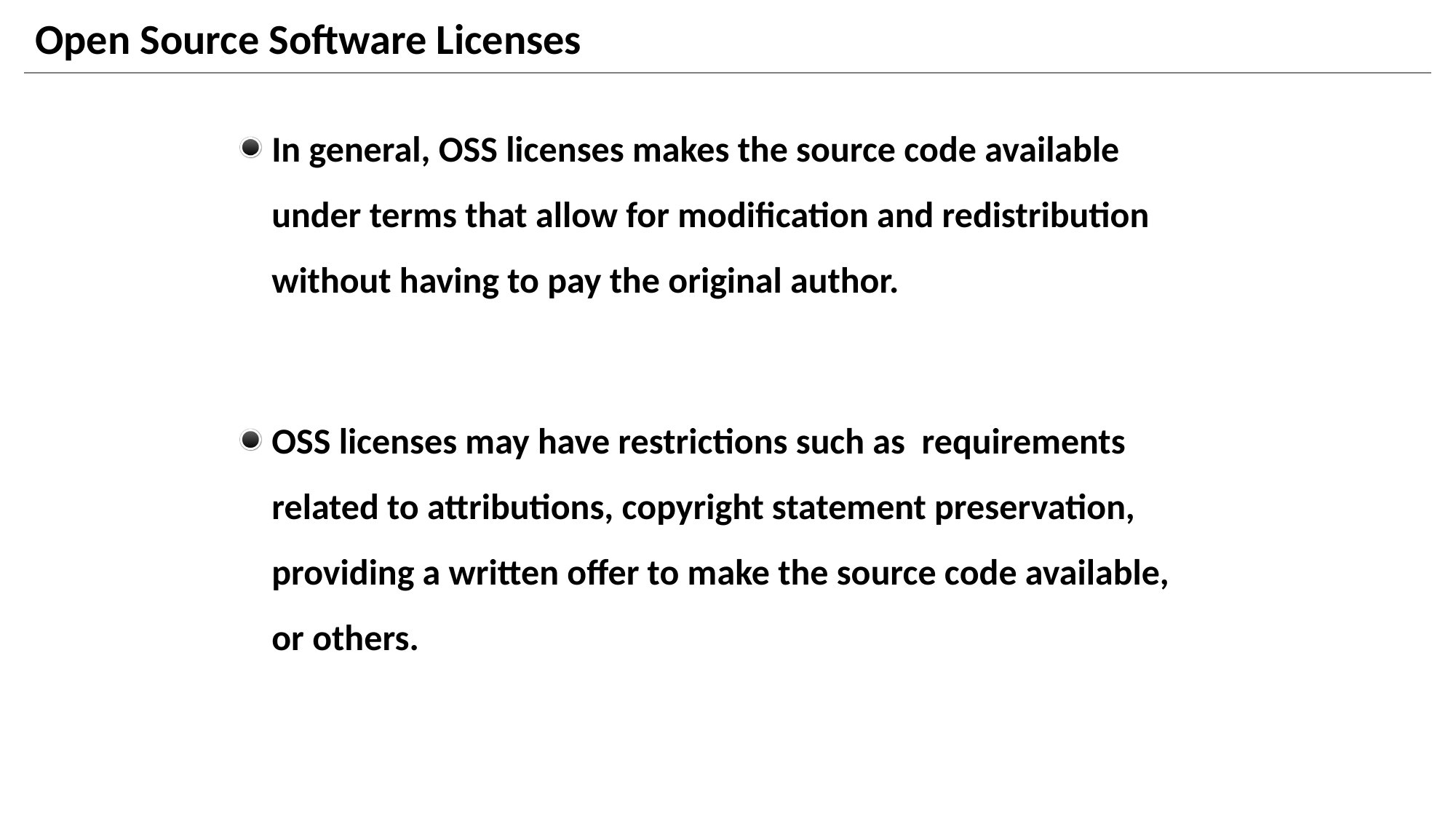

# Open Source Software Licenses
In general, OSS licenses makes the source code available under terms that allow for modification and redistribution without having to pay the original author.

OSS licenses may have restrictions such as  requirements related to attributions, copyright statement preservation, providing a written offer to make the source code available, or others.